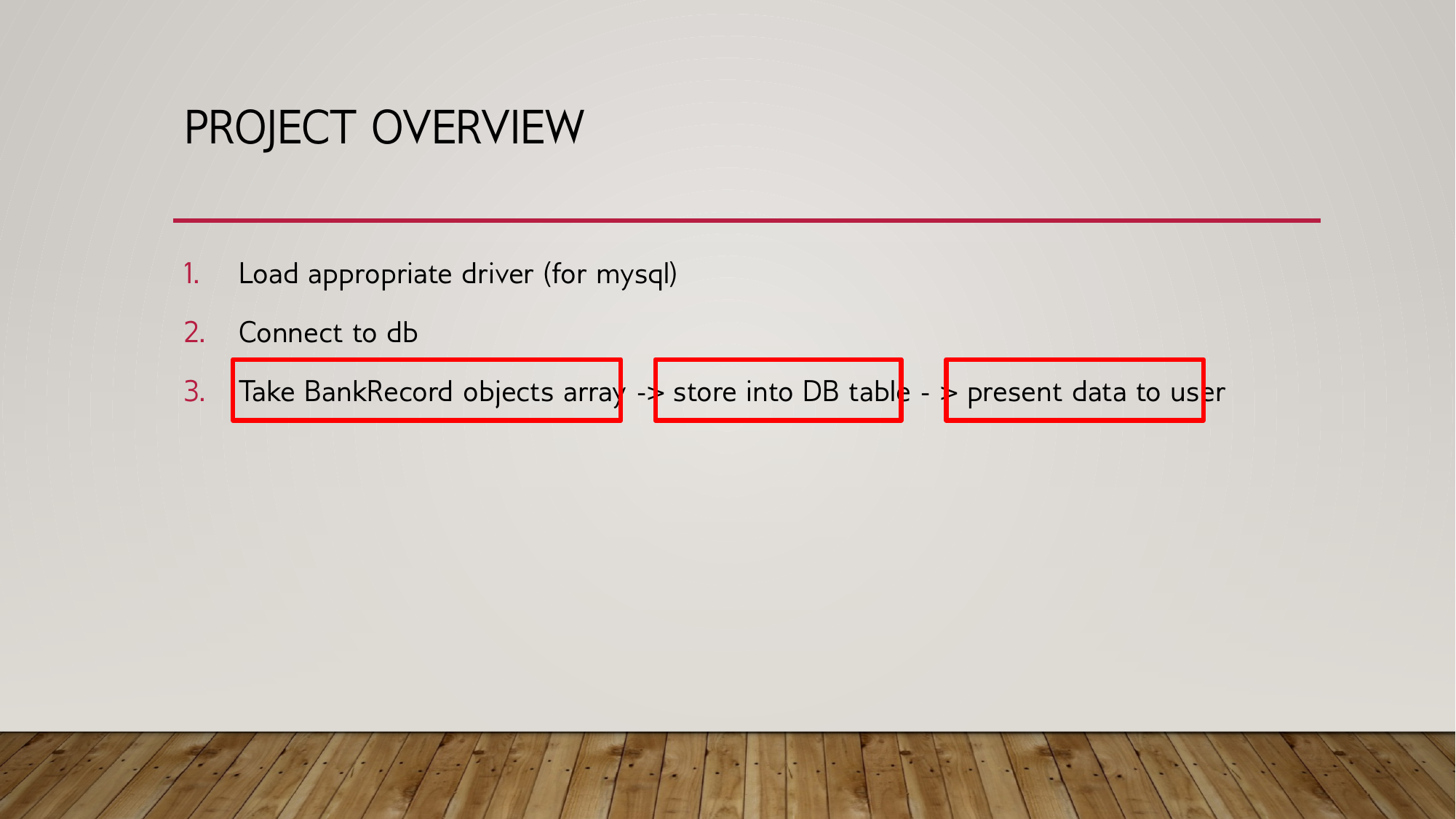

# Project overview
Load appropriate driver (for mysql)
Connect to db
Take BankRecord objects array -> store into DB table - > present data to user